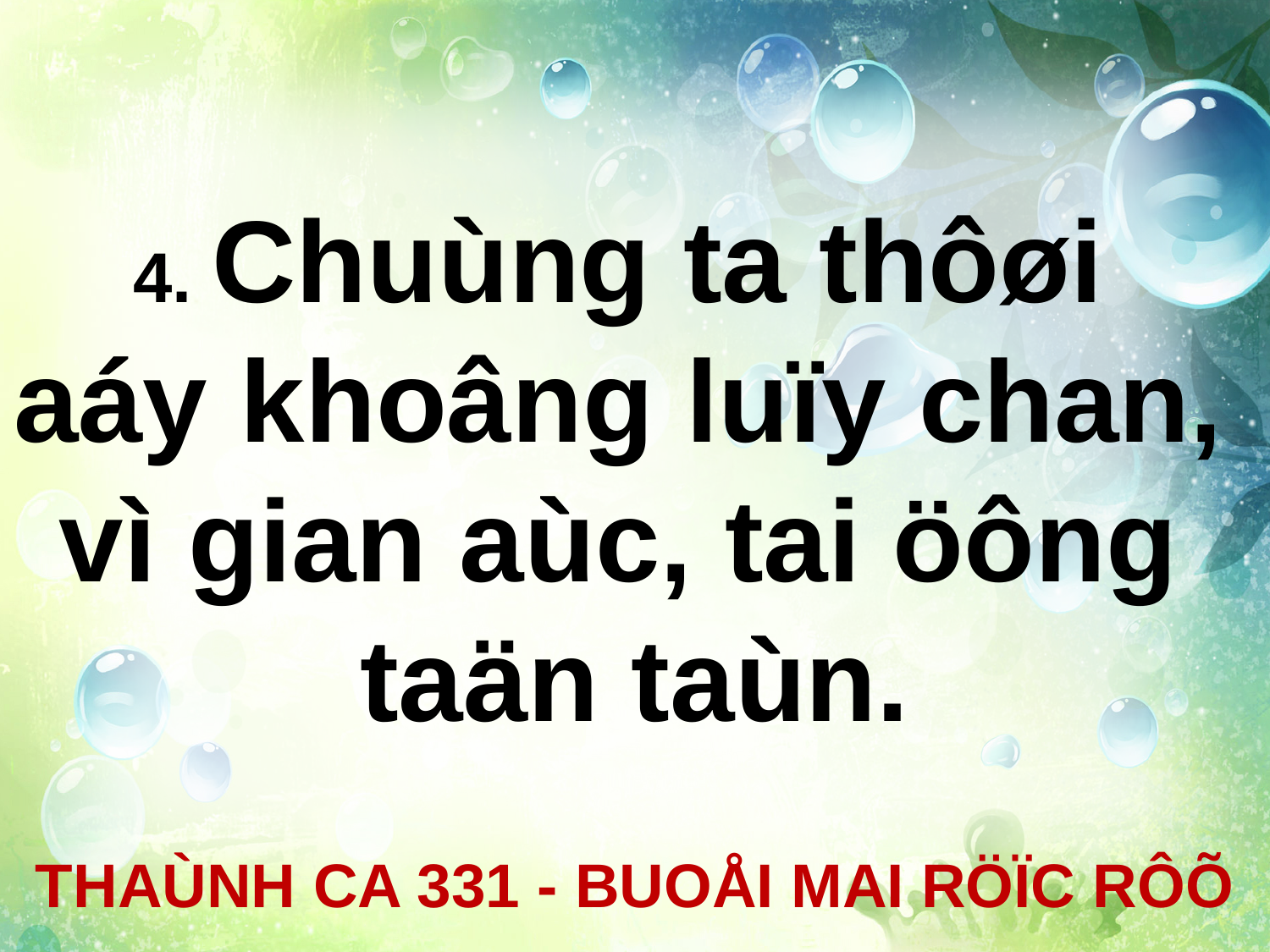

4. Chuùng ta thôøi
aáy khoâng luïy chan,
vì gian aùc, tai öông
taän taùn.
THAÙNH CA 331 - BUOÅI MAI RÖÏC RÔÕ